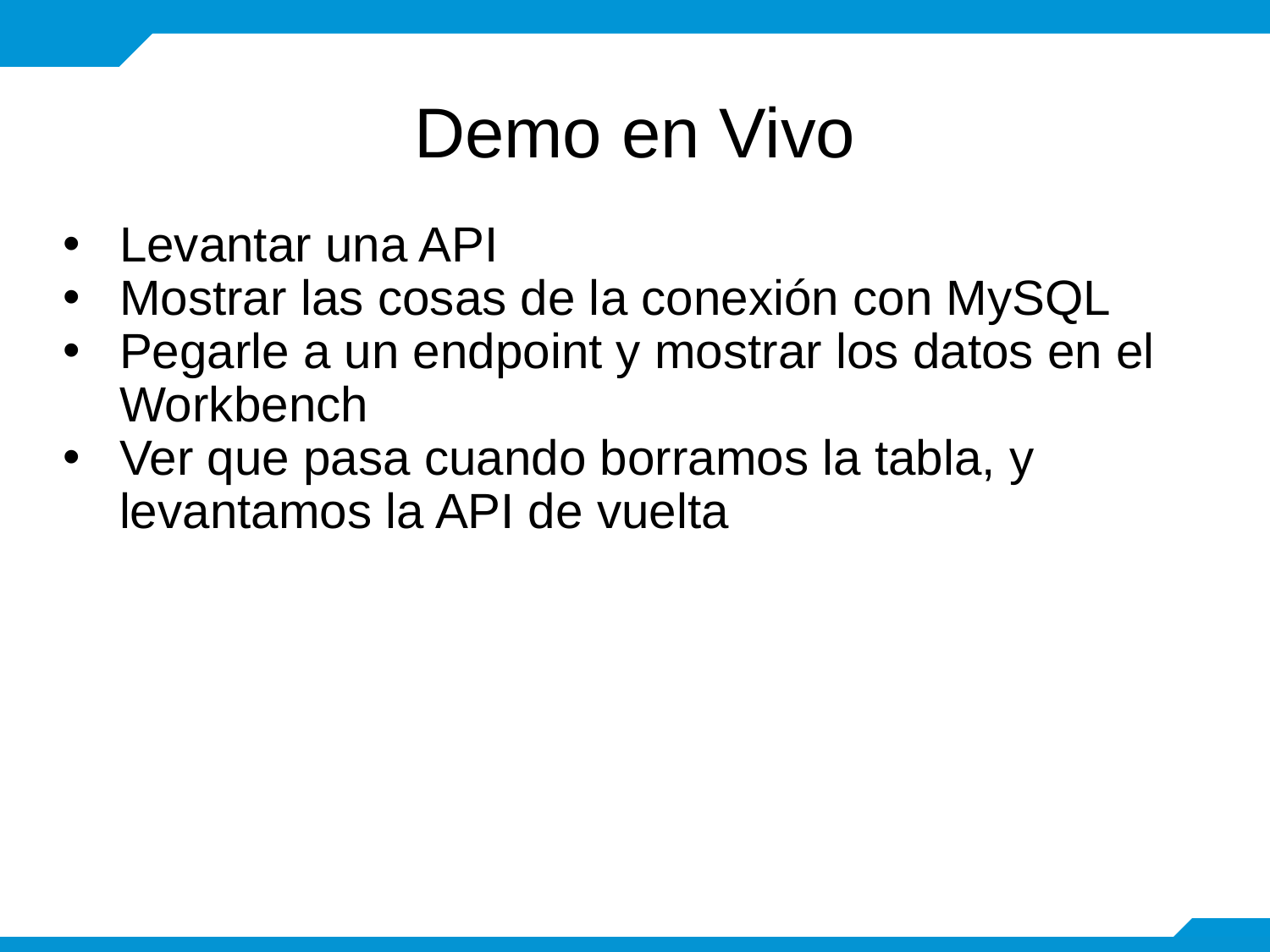

# Demo en Vivo
Levantar una API
Mostrar las cosas de la conexión con MySQL
Pegarle a un endpoint y mostrar los datos en el Workbench
Ver que pasa cuando borramos la tabla, y levantamos la API de vuelta